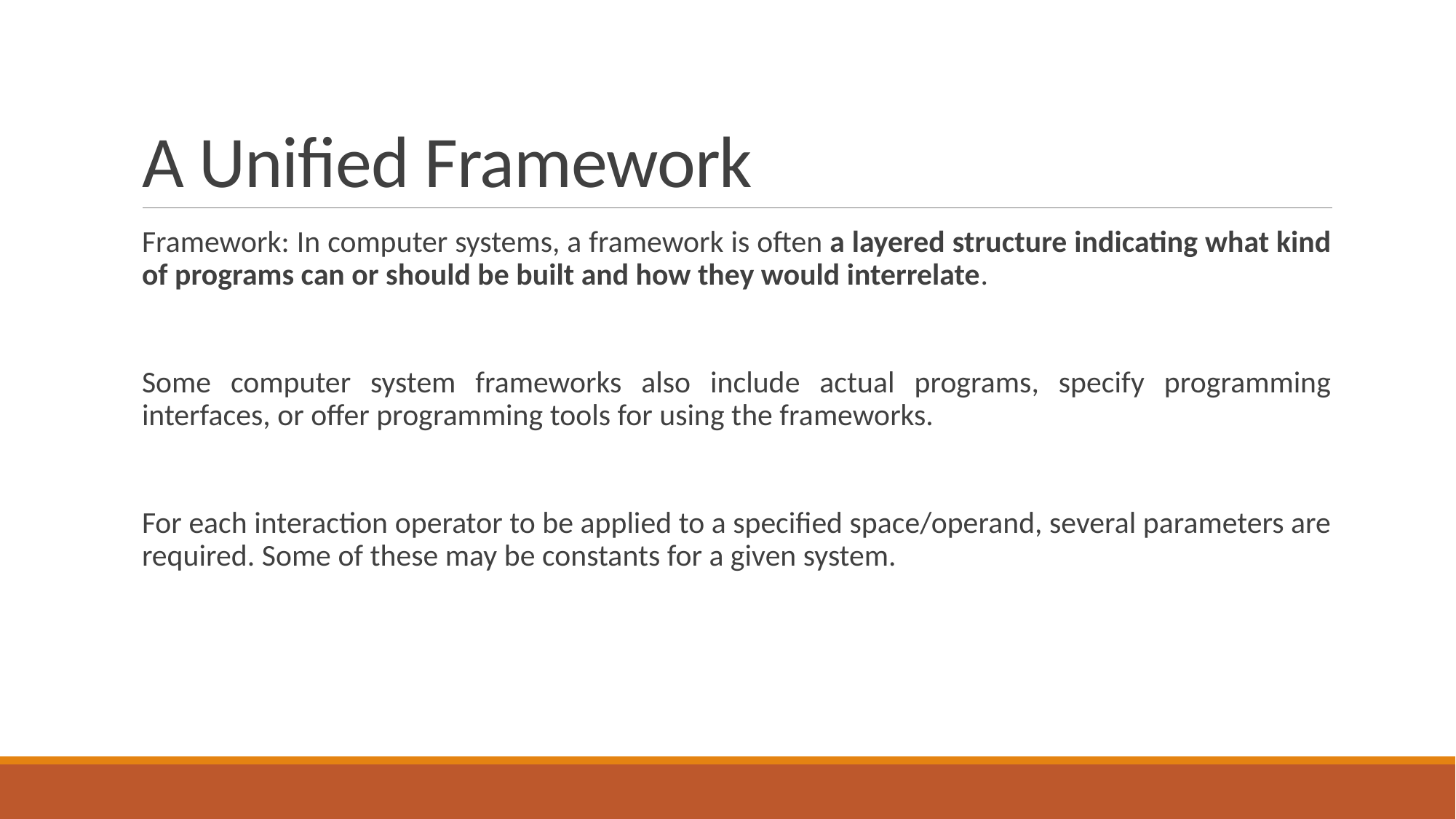

# A Unified Framework
Framework: In computer systems, a framework is often a layered structure indicating what kind of programs can or should be built and how they would interrelate.

Some computer system frameworks also include actual programs, specify programming interfaces, or offer programming tools for using the frameworks.

For each interaction operator to be applied to a specified space/operand, several parameters are required. Some of these may be constants for a given system.